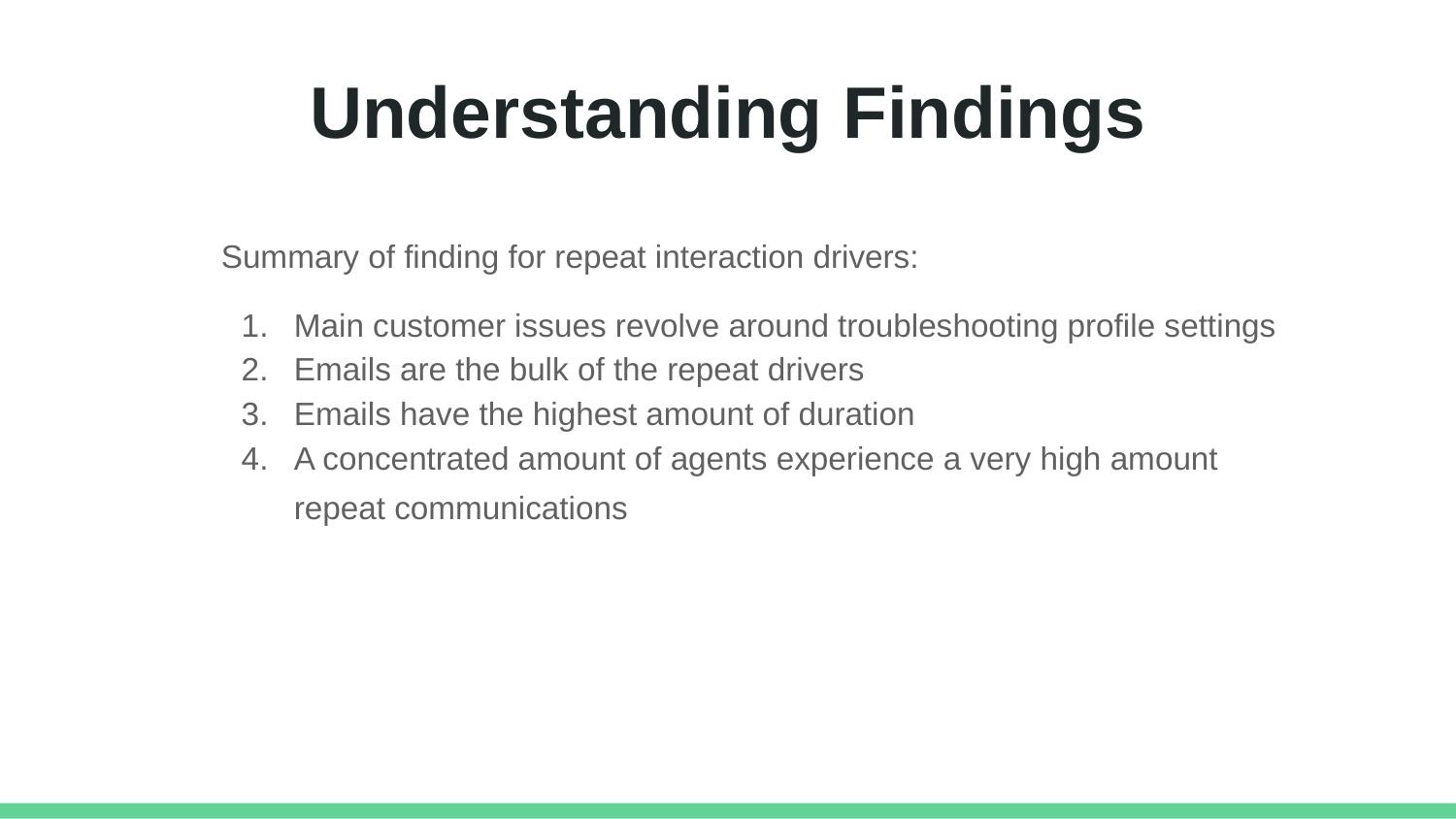

# Understanding Findings
Summary of finding for repeat interaction drivers:
Main customer issues revolve around troubleshooting profile settings
Emails are the bulk of the repeat drivers
Emails have the highest amount of duration
A concentrated amount of agents experience a very high amount repeat communications